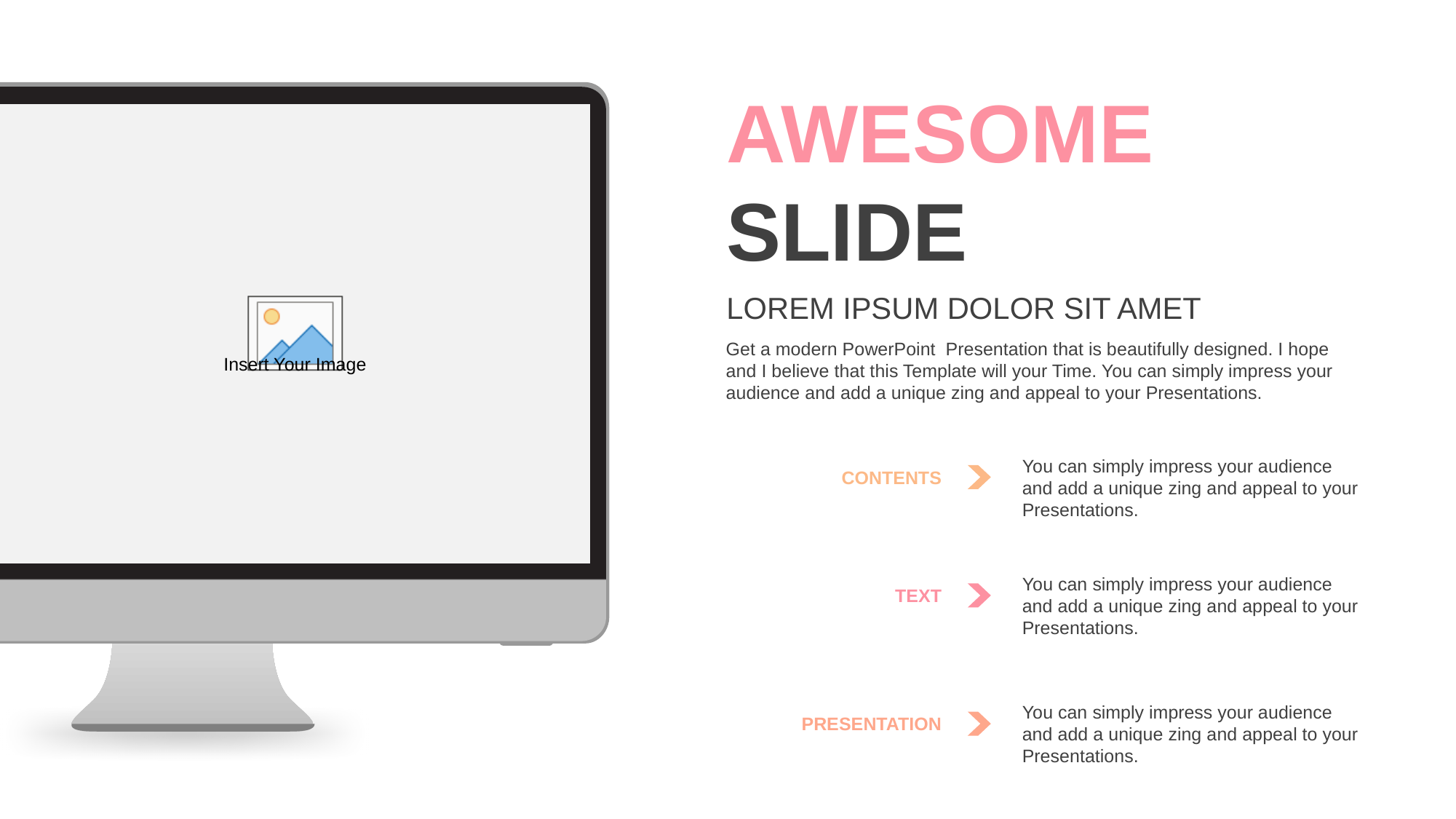

AWESOME SLIDE

LOREM IPSUM DOLOR SIT AMET
Get a modern PowerPoint  Presentation that is beautifully designed. I hope and I believe that this Template will your Time. You can simply impress your audience and add a unique zing and appeal to your Presentations.
You can simply impress your audience and add a unique zing and appeal to your Presentations.
CONTENTS

You can simply impress your audience and add a unique zing and appeal to your Presentations.
TEXT

You can simply impress your audience and add a unique zing and appeal to your Presentations.
PRESENTATION